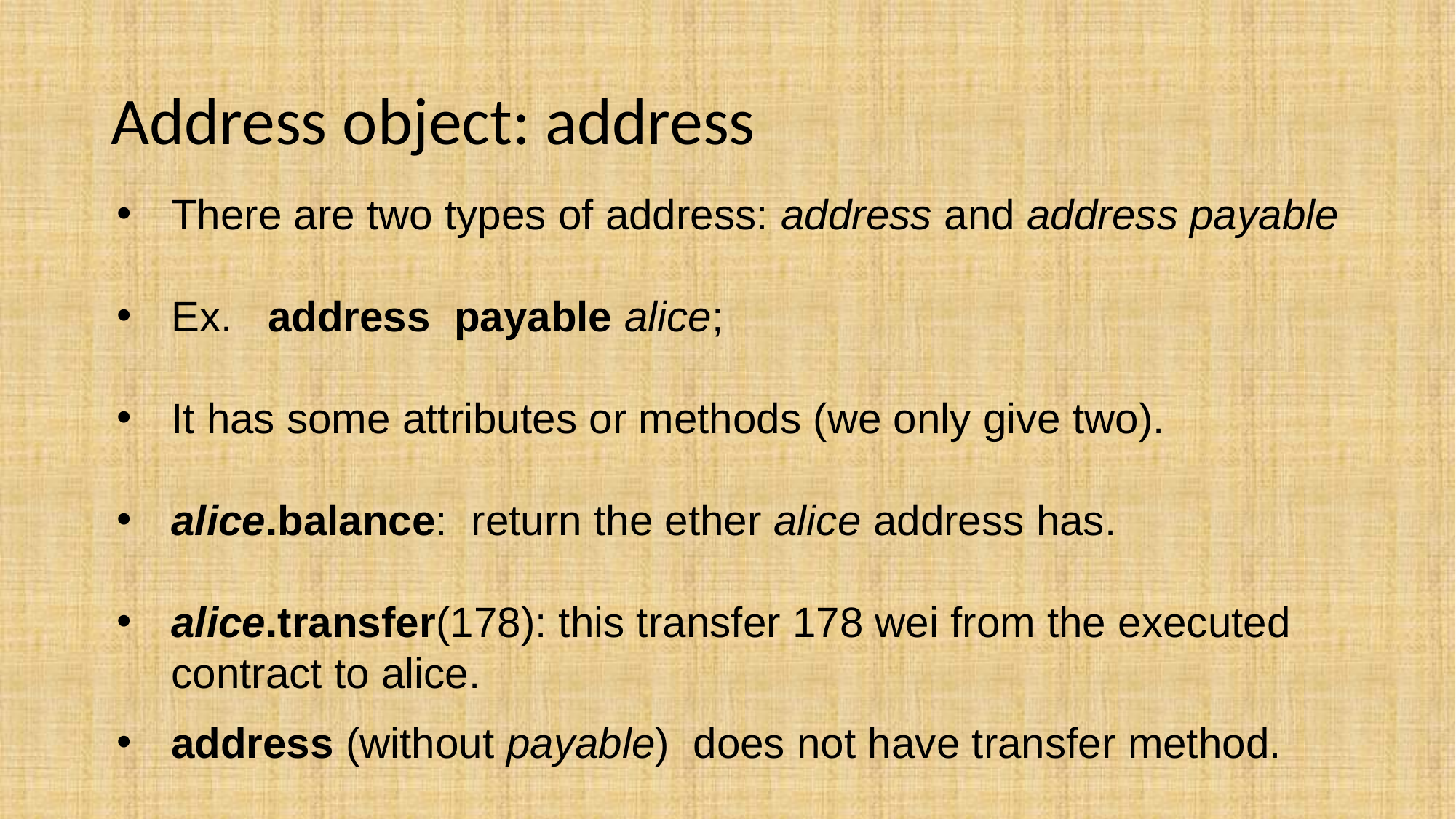

# Address object: address
There are two types of address: address and address payable

Ex.   address  payable alice;

It has some attributes or methods (we only give two).

alice.balance:  return the ether alice address has.

alice.transfer(178): this transfer 178 wei from the executed  contract to alice.

address (without payable)  does not have transfer method.